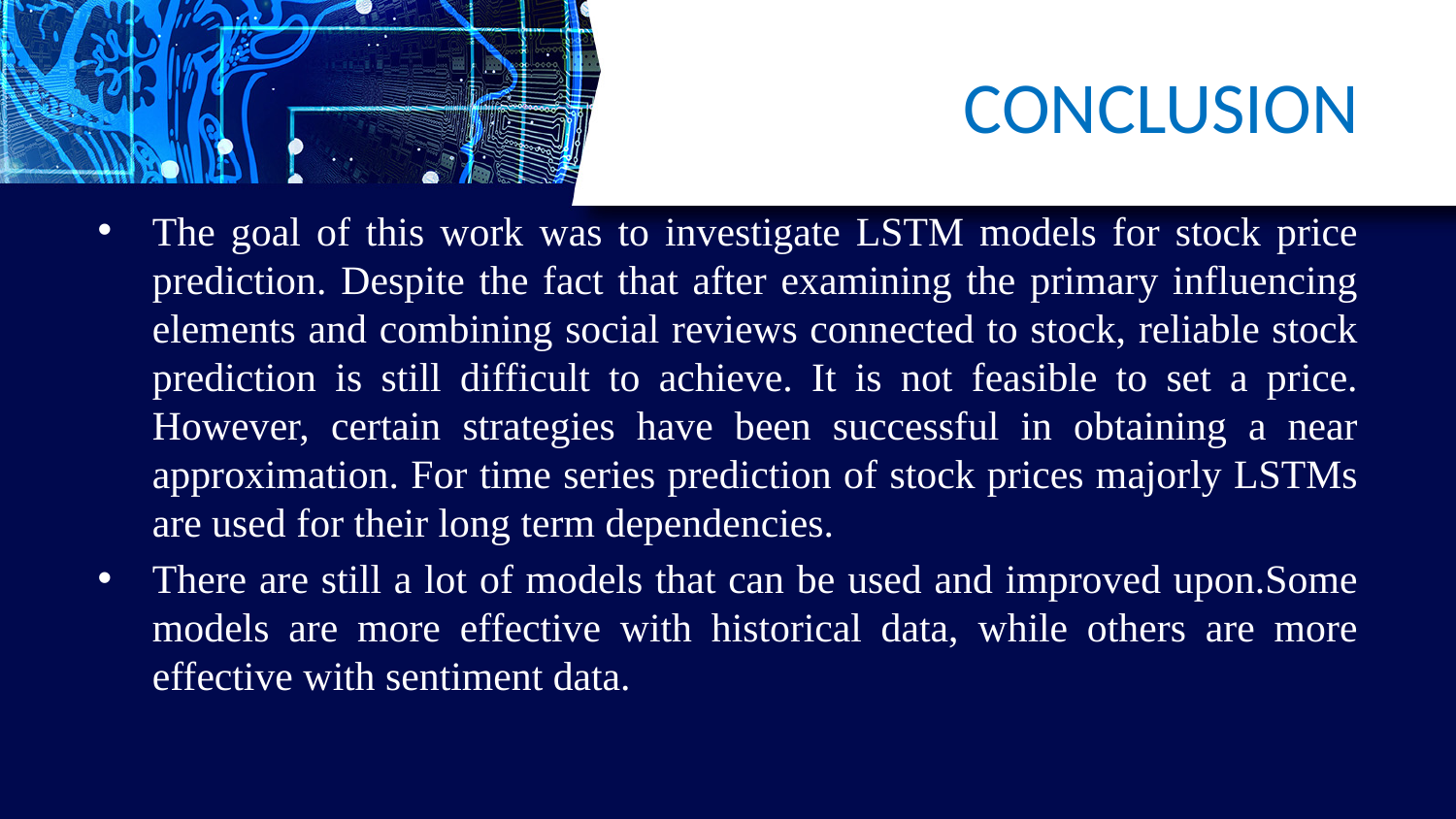

# CONCLUSION
The goal of this work was to investigate LSTM models for stock price prediction. Despite the fact that after examining the primary influencing elements and combining social reviews connected to stock, reliable stock prediction is still difficult to achieve. It is not feasible to set a price. However, certain strategies have been successful in obtaining a near approximation. For time series prediction of stock prices majorly LSTMs are used for their long term dependencies.
There are still a lot of models that can be used and improved upon.Some models are more effective with historical data, while others are more effective with sentiment data.